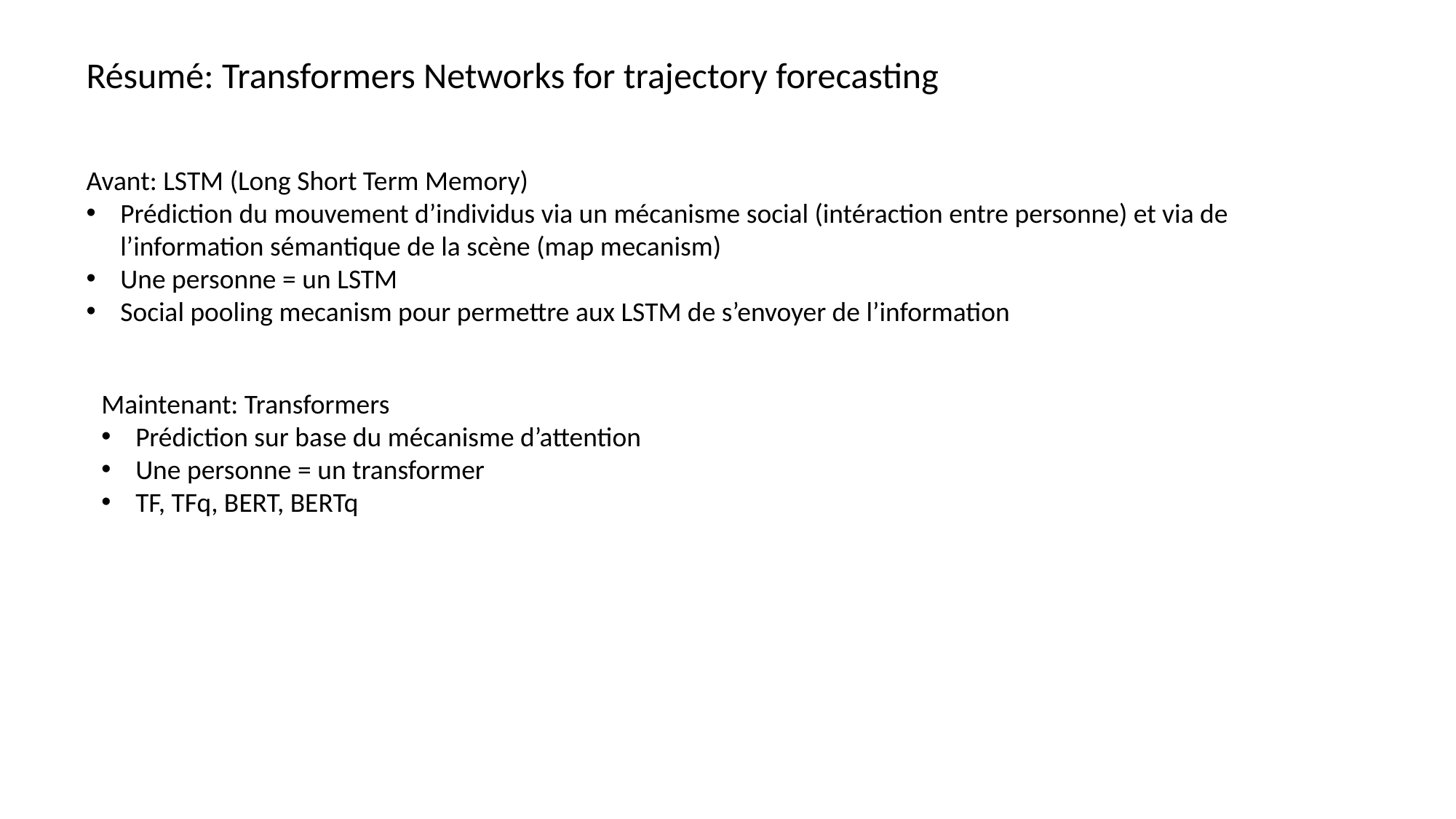

Résumé: Transformers Networks for trajectory forecasting
Avant: LSTM (Long Short Term Memory)
Prédiction du mouvement d’individus via un mécanisme social (intéraction entre personne) et via de l’information sémantique de la scène (map mecanism)
Une personne = un LSTM
Social pooling mecanism pour permettre aux LSTM de s’envoyer de l’information
Maintenant: Transformers
Prédiction sur base du mécanisme d’attention
Une personne = un transformer
TF, TFq, BERT, BERTq